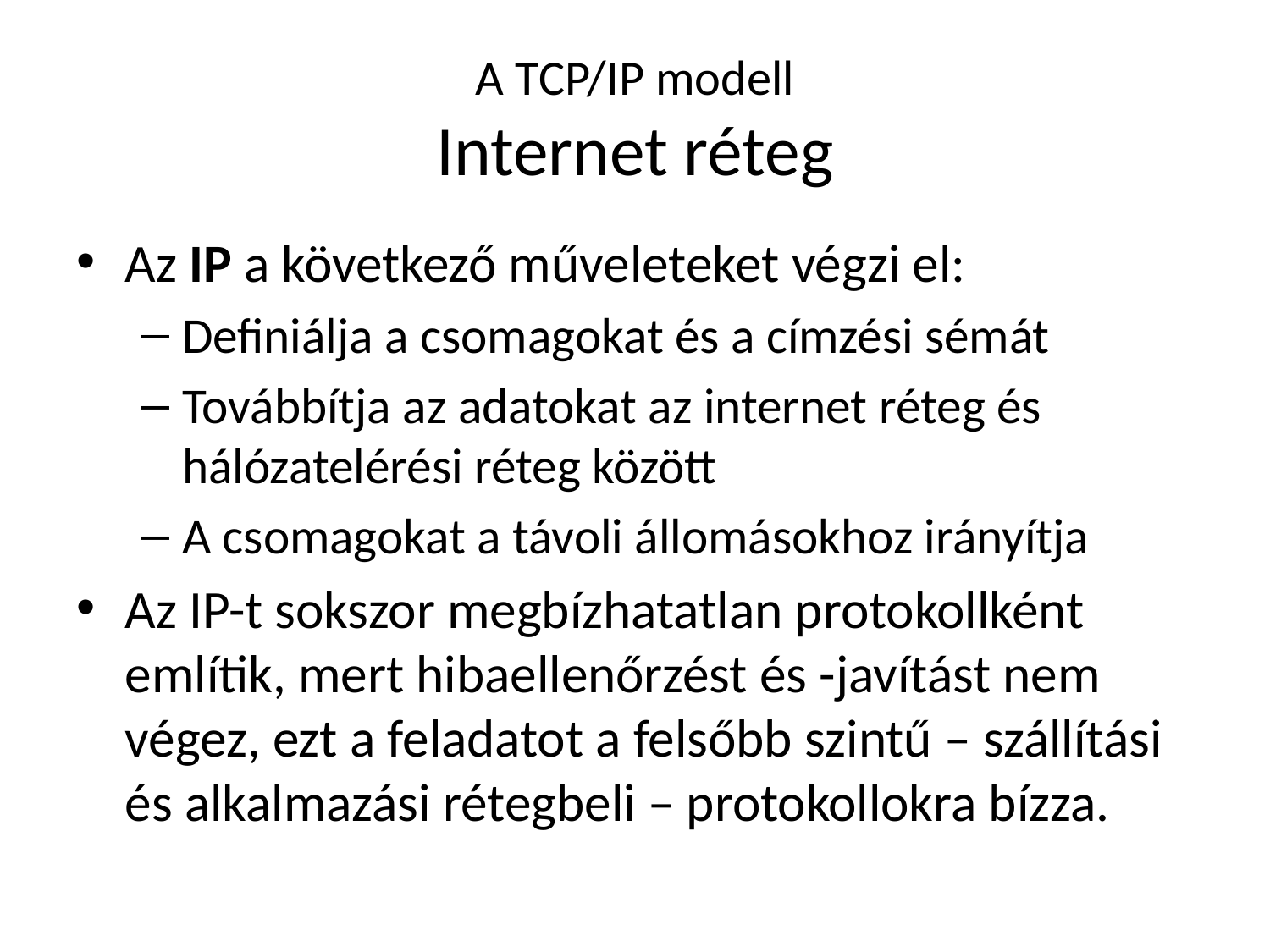

# A TCP/IP modell Internet réteg
Az IP a következő műveleteket végzi el:
Definiálja a csomagokat és a címzési sémát
Továbbítja az adatokat az internet réteg és hálózatelérési réteg között
A csomagokat a távoli állomásokhoz irányítja
Az IP-t sokszor megbízhatatlan protokollként említik, mert hibaellenőrzést és -javítást nem végez, ezt a feladatot a felsőbb szintű – szállítási és alkalmazási rétegbeli – protokollokra bízza.